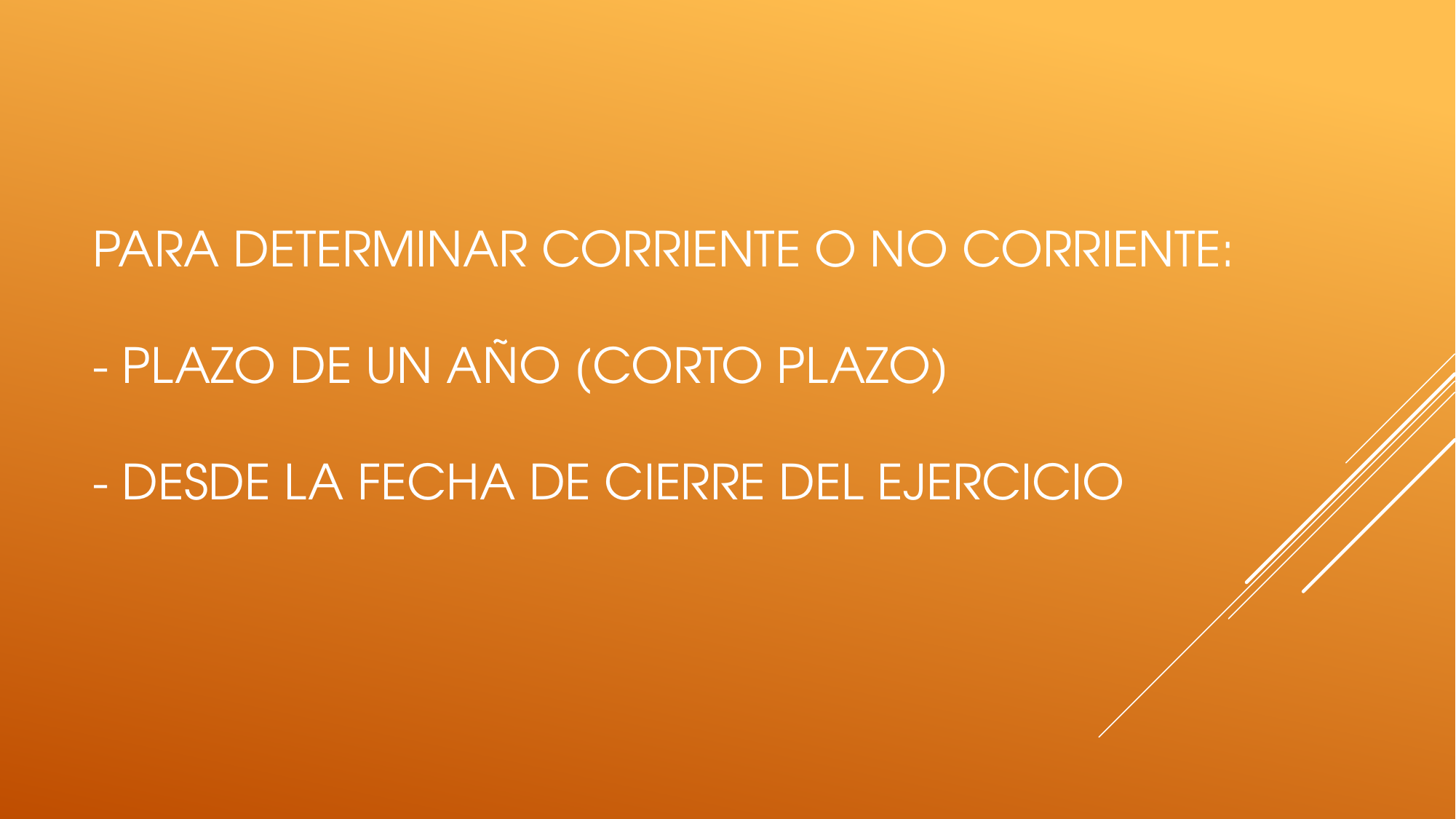

# Para determinar corriente o no corriente: - plazo de un año (corto plazo) - desde la fecha de cierre del ejercicio